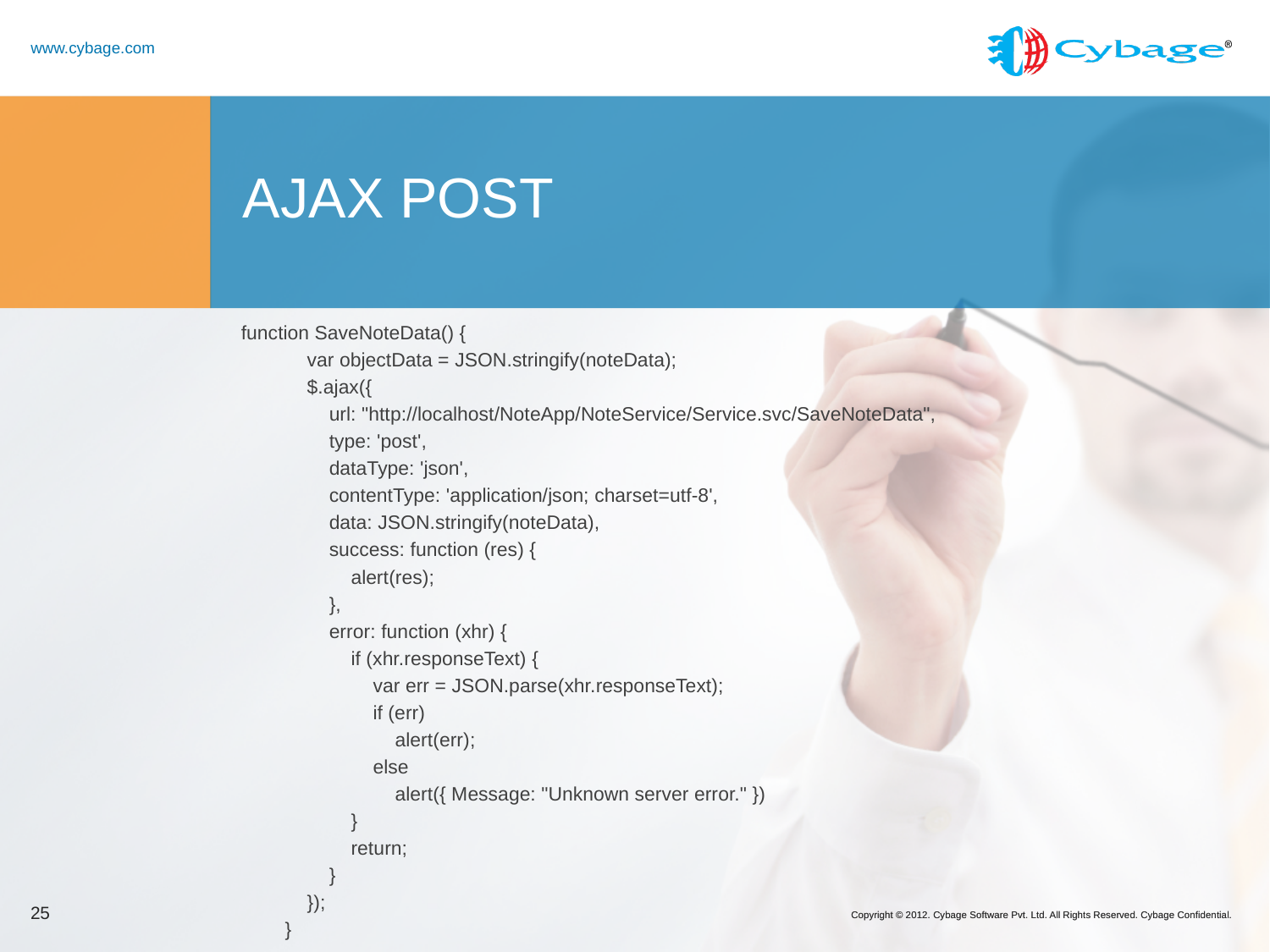

# AJAX POST
function SaveNoteData() {
            var objectData = JSON.stringify(noteData);
            $.ajax({
                url: "http://localhost/NoteApp/NoteService/Service.svc/SaveNoteData",
                type: 'post',
                dataType: 'json',
                contentType: 'application/json; charset=utf-8',
                data: JSON.stringify(noteData),
                success: function (res) {
                    alert(res);
                },
                error: function (xhr) {
                    if (xhr.responseText) {
                        var err = JSON.parse(xhr.responseText);
                        if (err)
                            alert(err);
                        else
                            alert({ Message: "Unknown server error." })
                    }
                    return;
                }
            });
        }

25